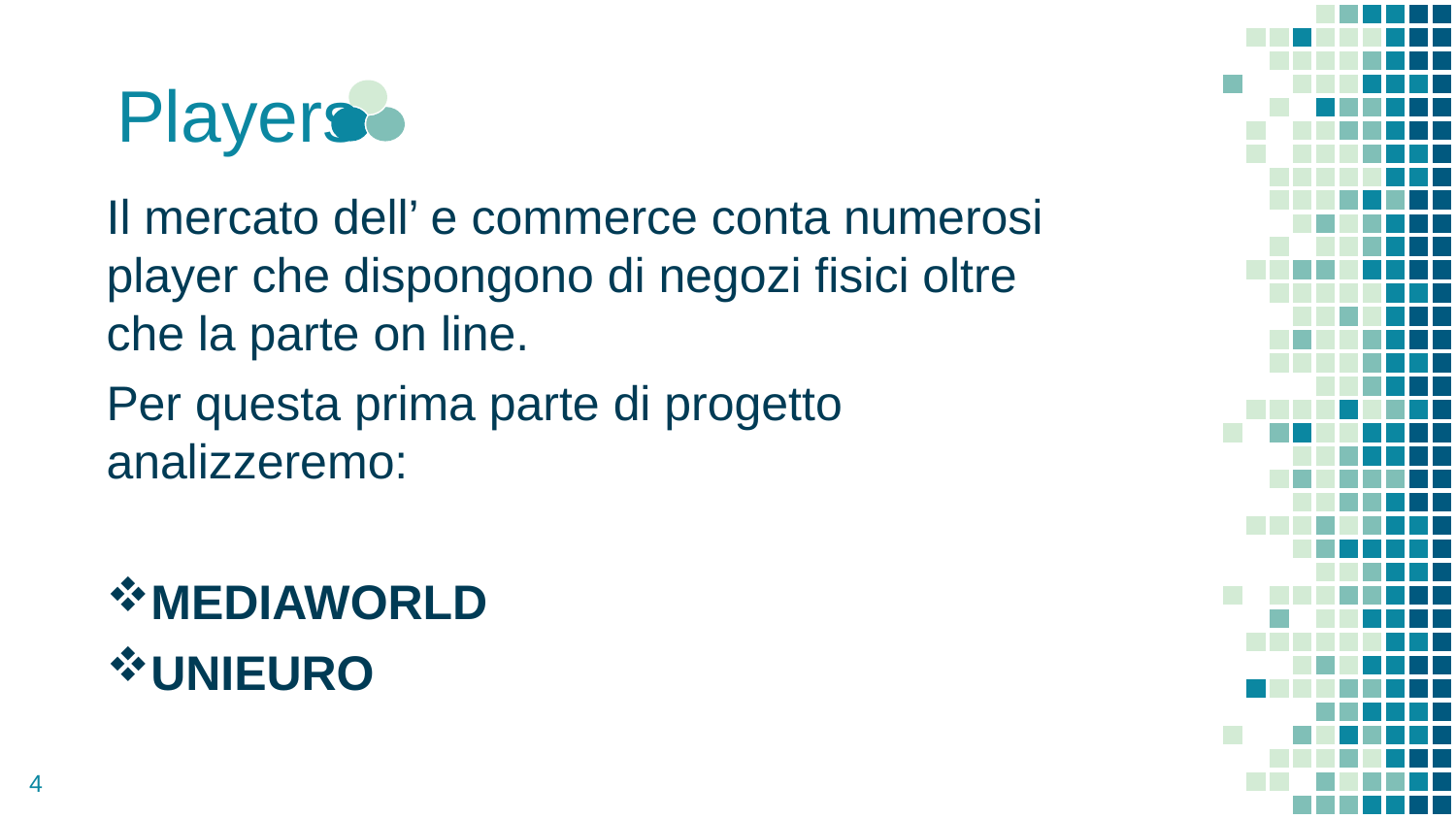

# Players

Il mercato dell’ e commerce conta numerosi player che dispongono di negozi fisici oltre che la parte on line.
Per questa prima parte di progetto analizzeremo:

MEDIAWORLD
UNIEURO

4